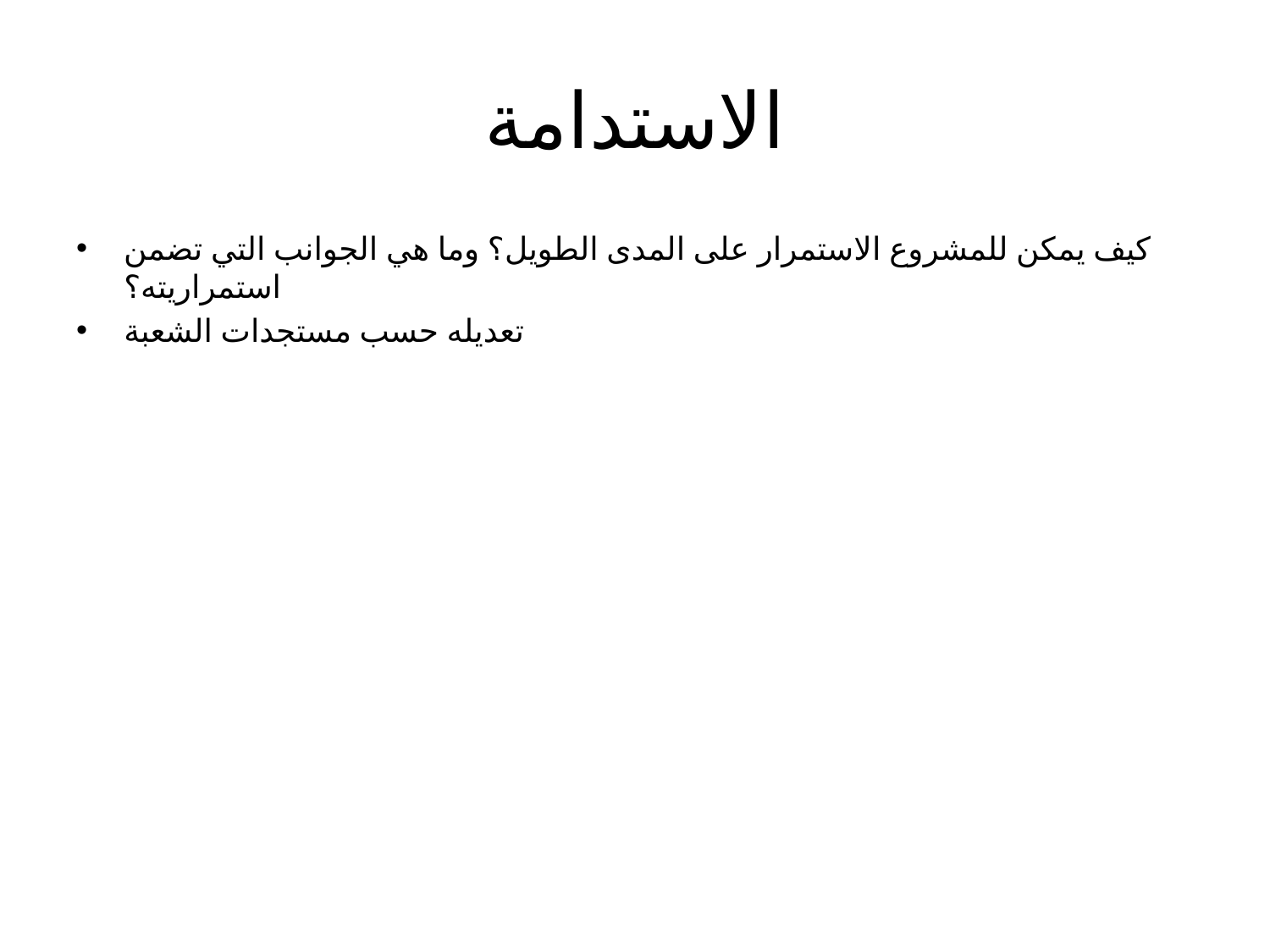

# الاستدامة
كيف يمكن للمشروع الاستمرار على المدى الطويل؟ وما هي الجوانب التي تضمن استمراريته؟
تعديله حسب مستجدات الشعبة